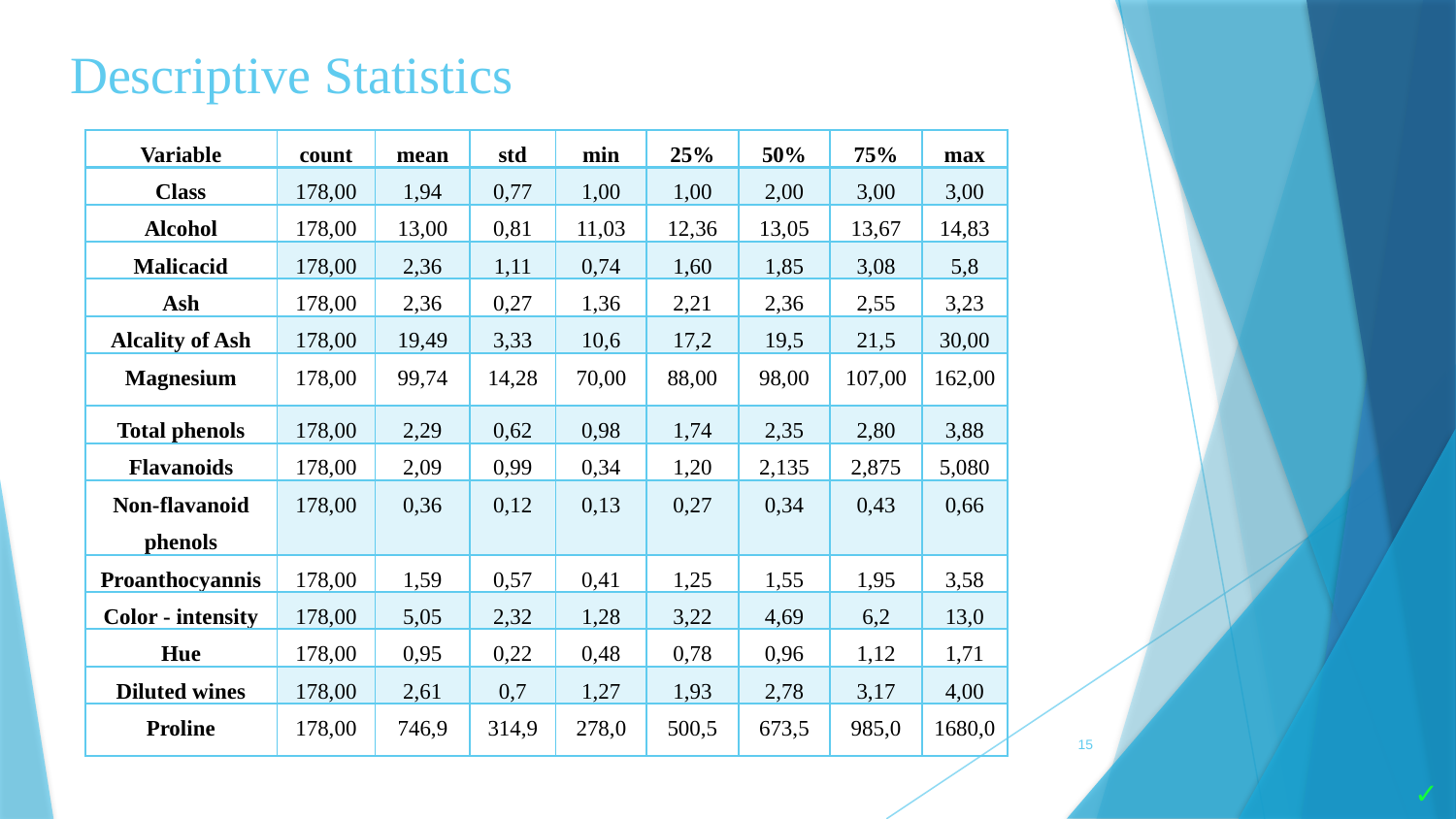

# Descriptive Statistics
| Variable | count | mean | std | min | 25% | 50% | 75% | max |
| --- | --- | --- | --- | --- | --- | --- | --- | --- |
| Class | 178,00 | 1,94 | 0,77 | 1,00 | 1,00 | 2,00 | 3,00 | 3,00 |
| Alcohol | 178,00 | 13,00 | 0,81 | 11,03 | 12,36 | 13,05 | 13,67 | 14,83 |
| Malicacid | 178,00 | 2,36 | 1,11 | 0,74 | 1,60 | 1,85 | 3,08 | 5,8 |
| Ash | 178,00 | 2,36 | 0,27 | 1,36 | 2,21 | 2,36 | 2,55 | 3,23 |
| Alcality of Ash | 178,00 | 19,49 | 3,33 | 10,6 | 17,2 | 19,5 | 21,5 | 30,00 |
| Magnesium | 178,00 | 99,74 | 14,28 | 70,00 | 88,00 | 98,00 | 107,00 | 162,00 |
| Total phenols | 178,00 | 2,29 | 0,62 | 0,98 | 1,74 | 2,35 | 2,80 | 3,88 |
| Flavanoids | 178,00 | 2,09 | 0,99 | 0,34 | 1,20 | 2,135 | 2,875 | 5,080 |
| Non-flavanoid phenols | 178,00 | 0,36 | 0,12 | 0,13 | 0,27 | 0,34 | 0,43 | 0,66 |
| Proanthocyannis | 178,00 | 1,59 | 0,57 | 0,41 | 1,25 | 1,55 | 1,95 | 3,58 |
| Color - intensity | 178,00 | 5,05 | 2,32 | 1,28 | 3,22 | 4,69 | 6,2 | 13,0 |
| Hue | 178,00 | 0,95 | 0,22 | 0,48 | 0,78 | 0,96 | 1,12 | 1,71 |
| Diluted wines | 178,00 | 2,61 | 0,7 | 1,27 | 1,93 | 2,78 | 3,17 | 4,00 |
| Proline | 178,00 | 746,9 | 314,9 | 278,0 | 500,5 | 673,5 | 985,0 | 1680,0 |
15
✓